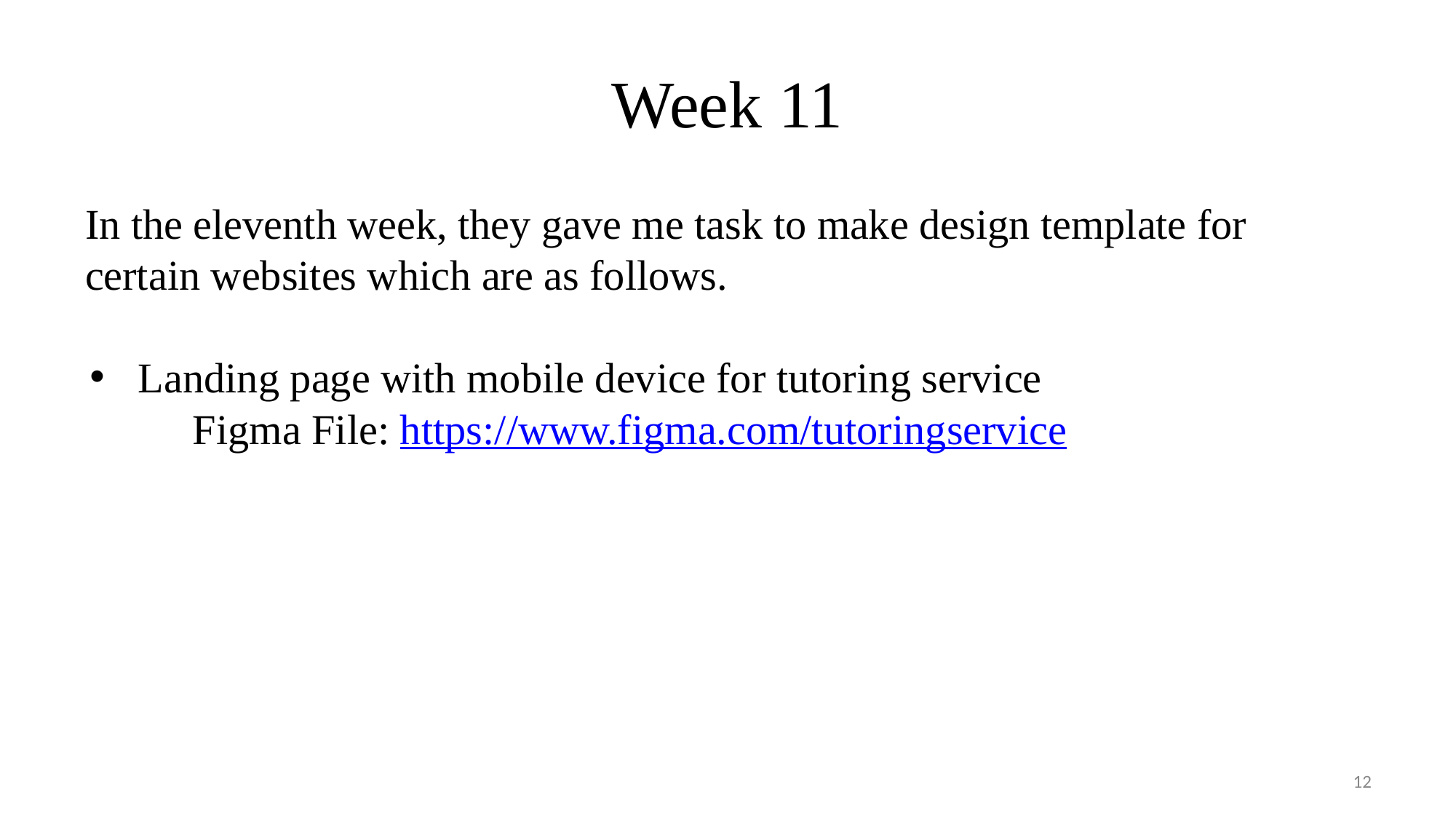

# Week 11
In the eleventh week, they gave me task to make design template for certain websites which are as follows.

Landing page with mobile device for tutoring service
	Figma File: https://www.figma.com/tutoringservice

12